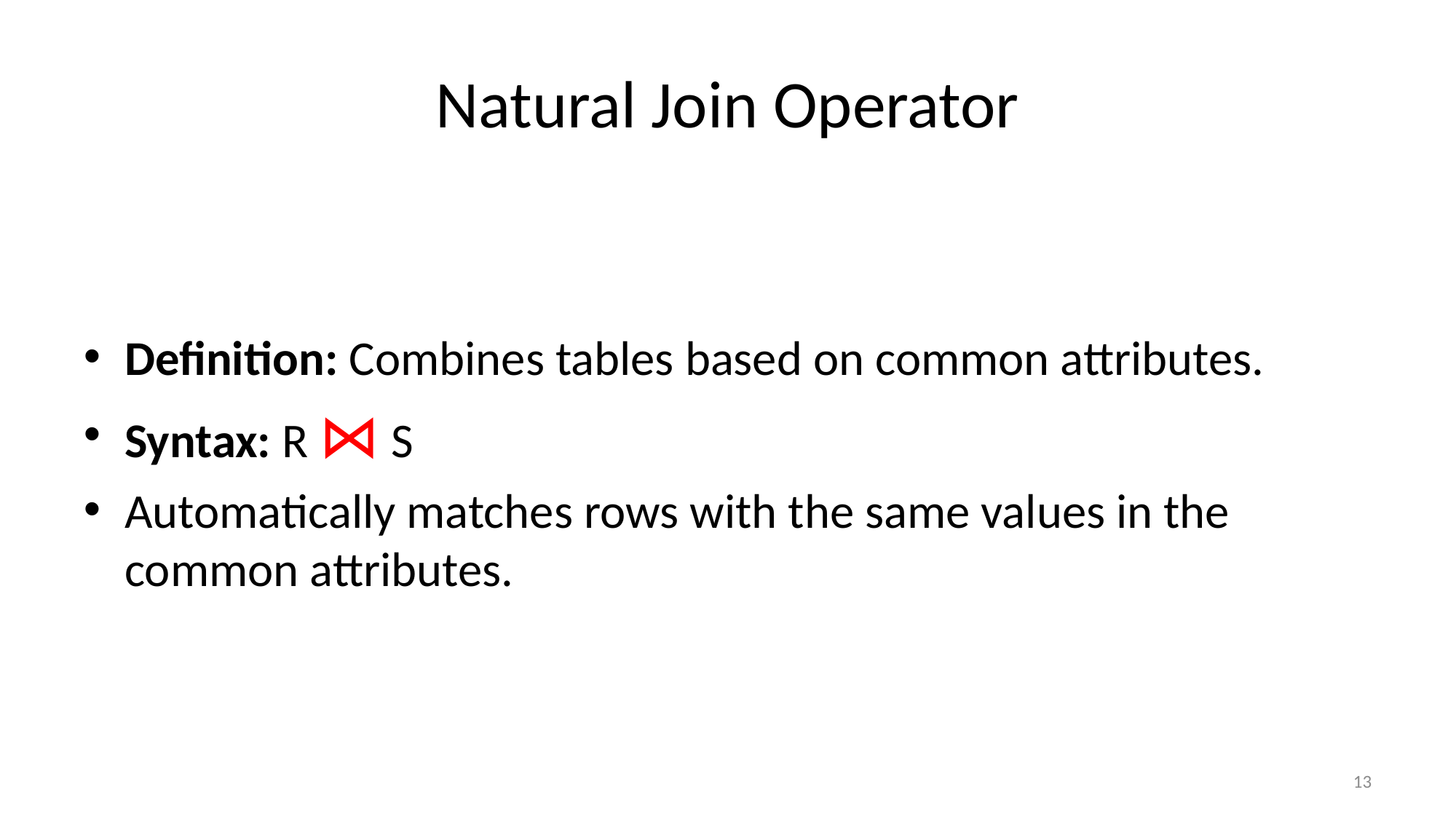

# Natural Join Operator
Definition: Combines tables based on common attributes.
Syntax: R ⋈ S
Automatically matches rows with the same values in the common attributes.
13